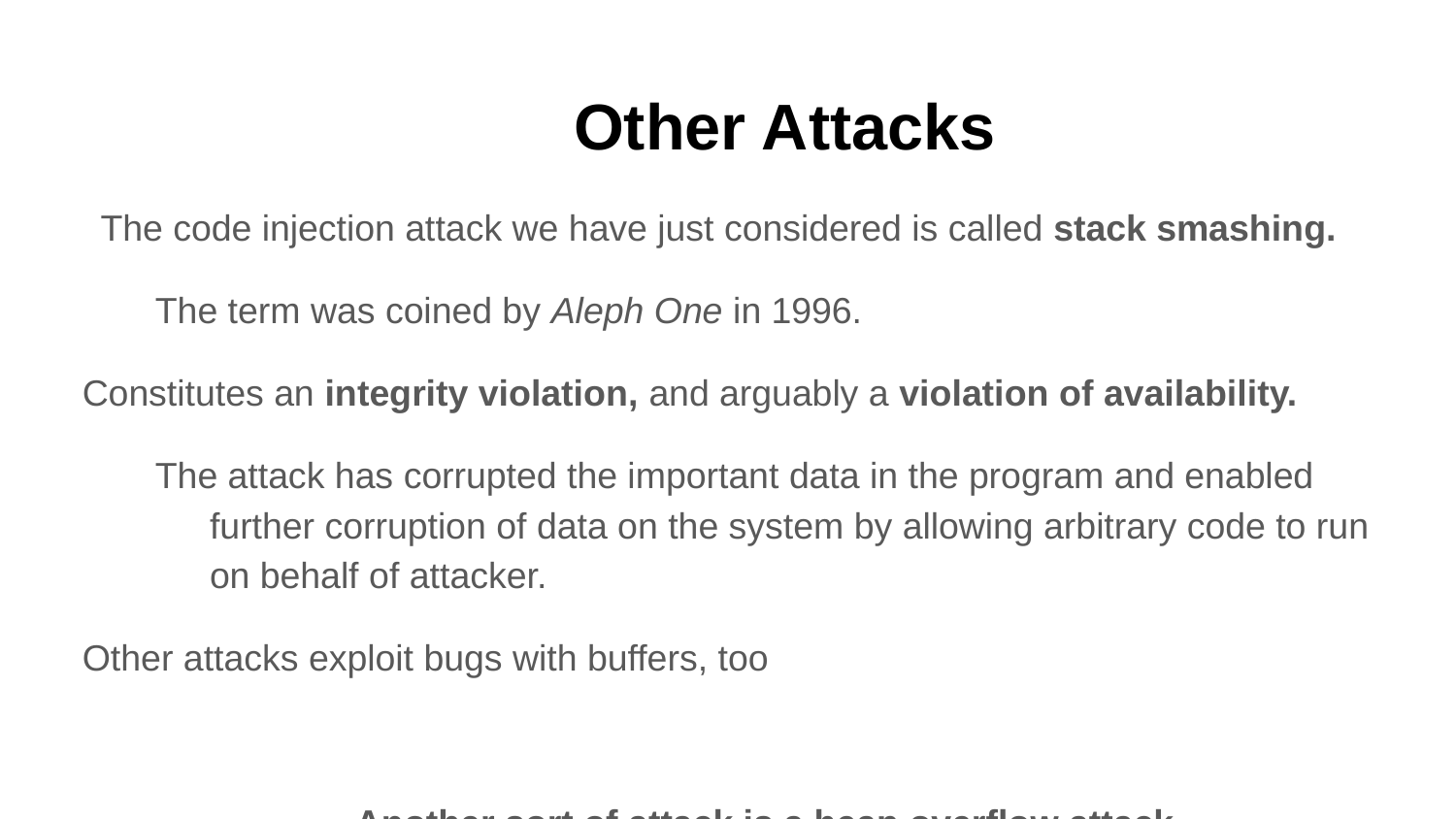

# Other Attacks
The code injection attack we have just considered is called stack smashing.
The term was coined by Aleph One in 1996.
Constitutes an integrity violation, and arguably a violation of availability.
The attack has corrupted the important data in the program and enabled further corruption of data on the system by allowing arbitrary code to run on behalf of attacker.
Other attacks exploit bugs with buffers, too

Another sort of attack is a heap overflow attack.